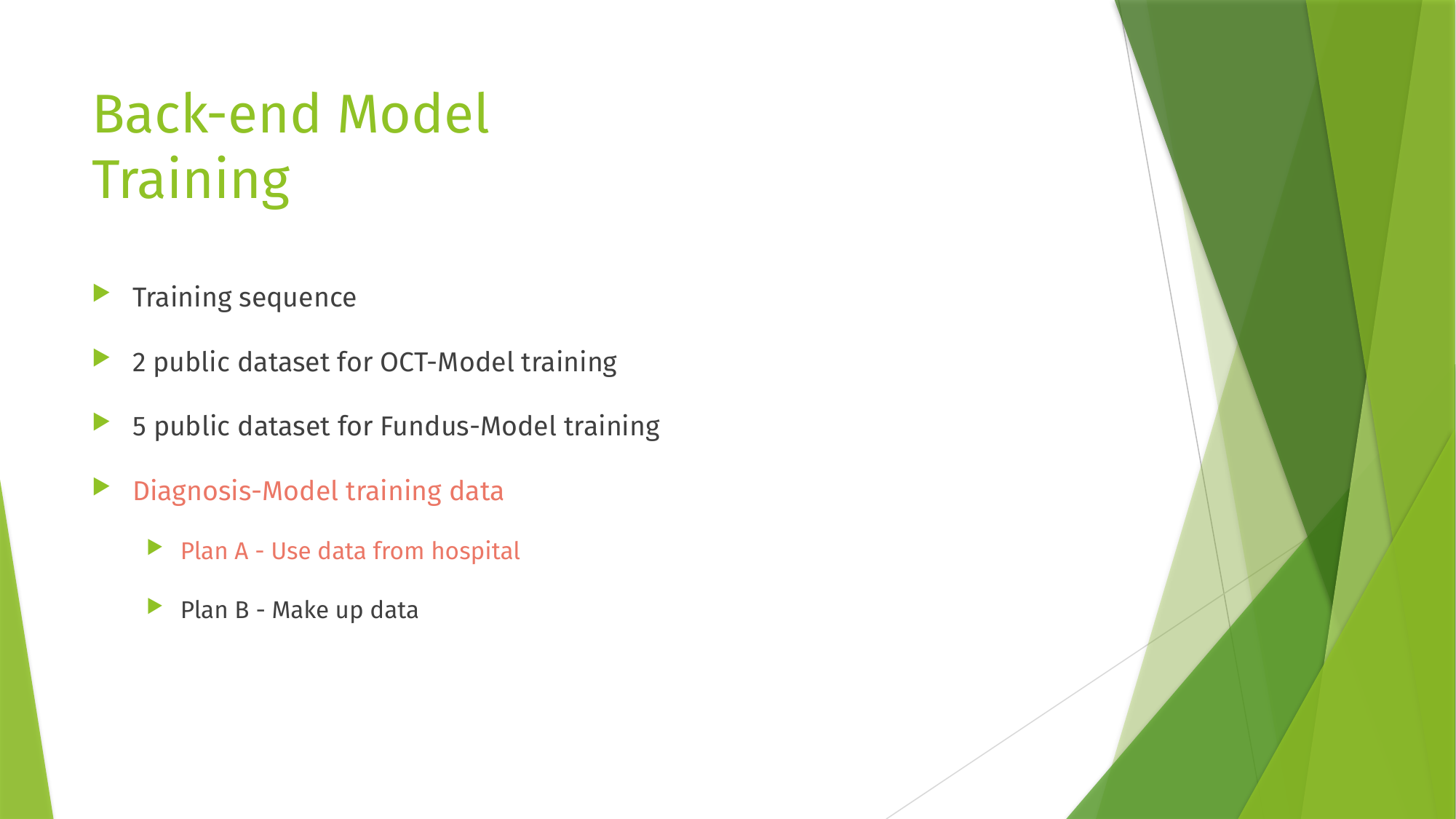

# Back-end Model Training
Training sequence
2 public dataset for OCT-Model training
5 public dataset for Fundus-Model training
Diagnosis-Model training data
Plan A - Use data from hospital
Plan B - Make up data